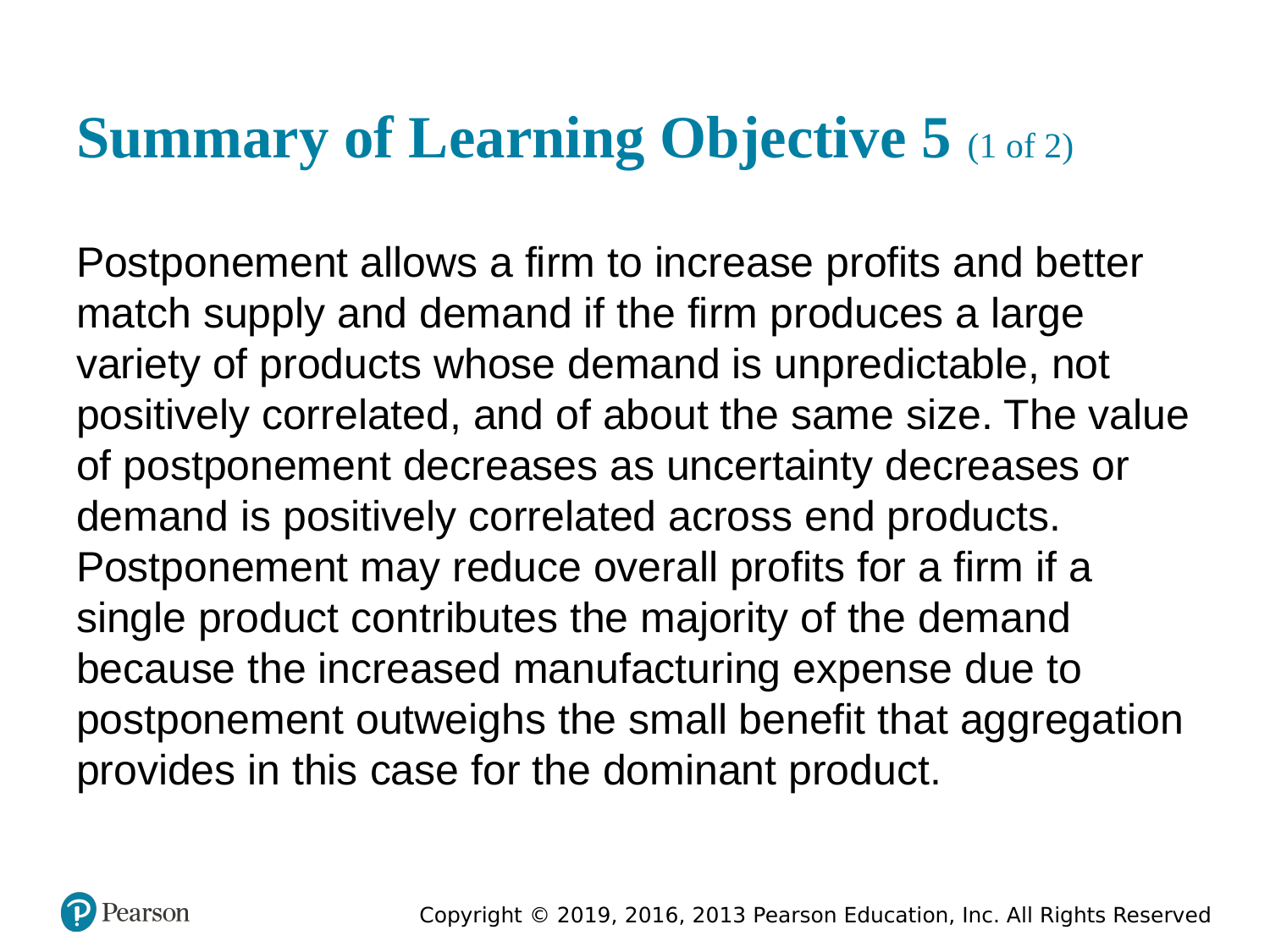

# Summary of Learning Objective 5 (1 of 2)
Postponement allows a firm to increase profits and better match supply and demand if the firm produces a large variety of products whose demand is unpredictable, not positively correlated, and of about the same size. The value of postponement decreases as uncertainty decreases or demand is positively correlated across end products. Postponement may reduce overall profits for a firm if a single product contributes the majority of the demand because the increased manufacturing expense due to postponement outweighs the small benefit that aggregation provides in this case for the dominant product.